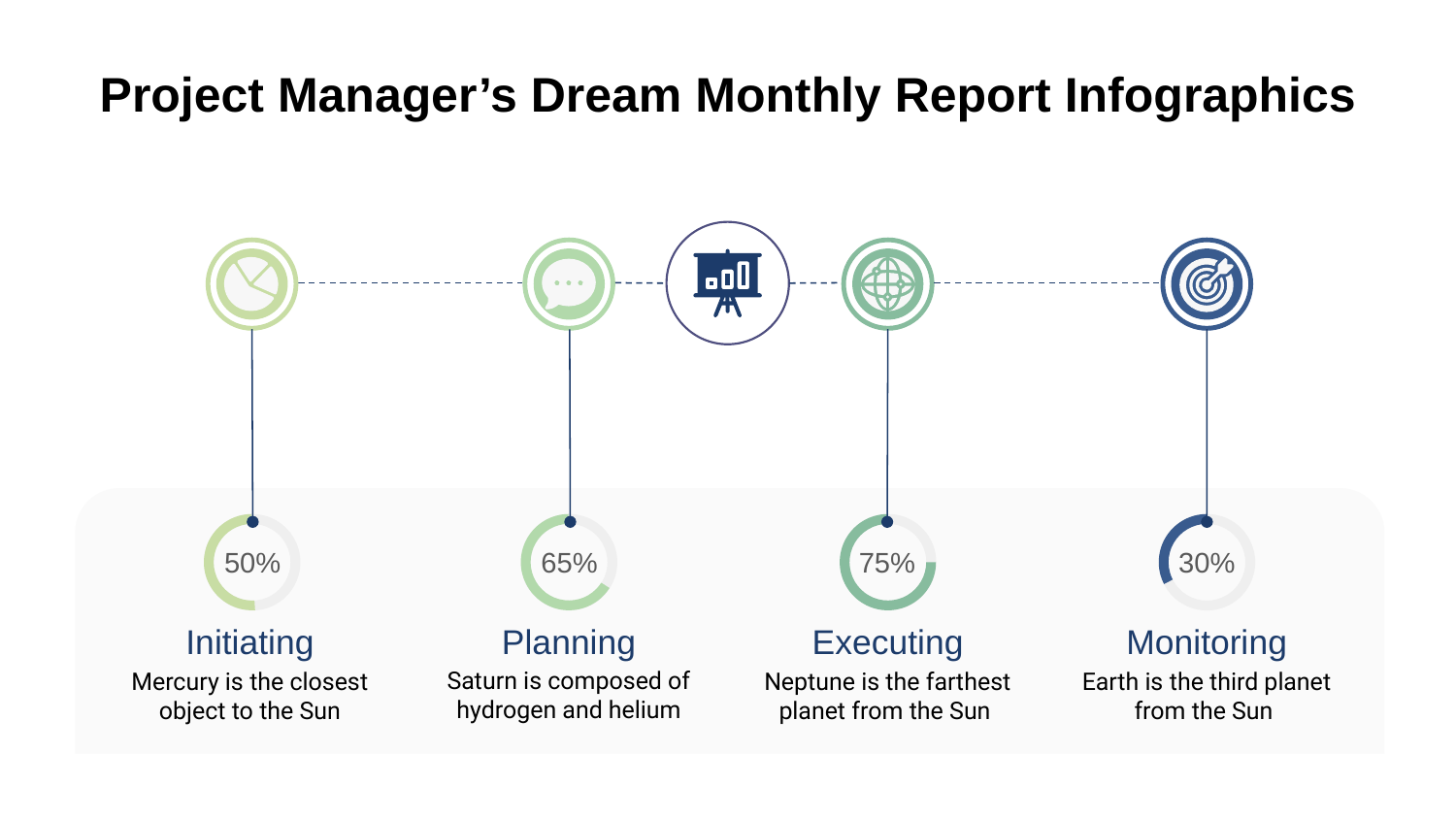

# Project Manager’s Dream Monthly Report Infographics

50%
65%
75%
30%
Initiating
Planning
Executing
Monitoring
Saturn is composed of hydrogen and helium
Mercury is the closest object to the Sun
Earth is the third planet from the Sun
Neptune is the farthest planet from the Sun